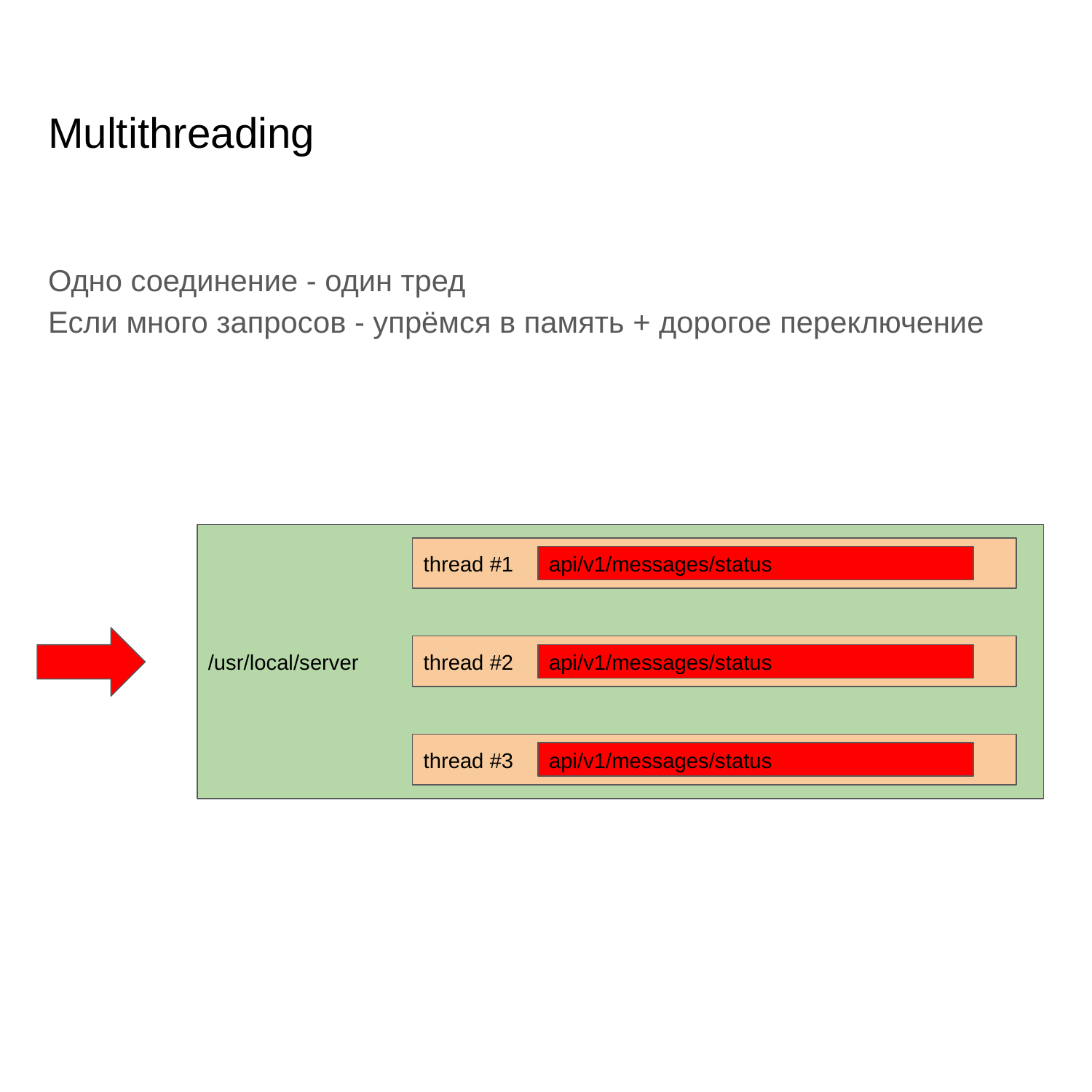

# Multithreading
Одно соединение - один тред
Если много запросов - упрёмся в память + дорогое переключение
/usr/local/server
thread #1
api/v1/messages/status

thread #2
api/v1/messages/status
thread #3
api/v1/messages/status